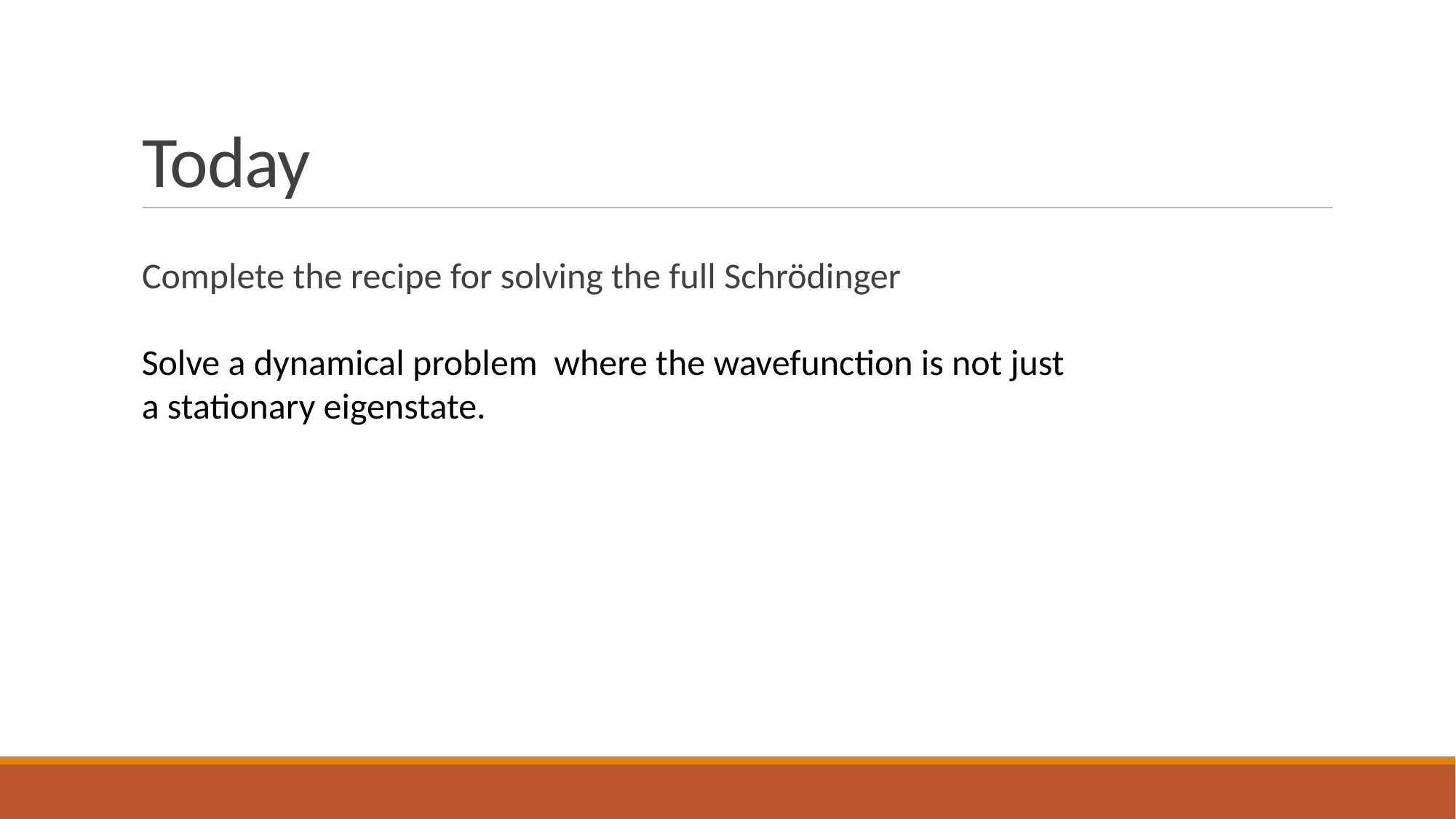

# Today
Complete the recipe for solving the full Schrödinger
Solve a dynamical problem  where the wavefunction is not just a stationary eigenstate.